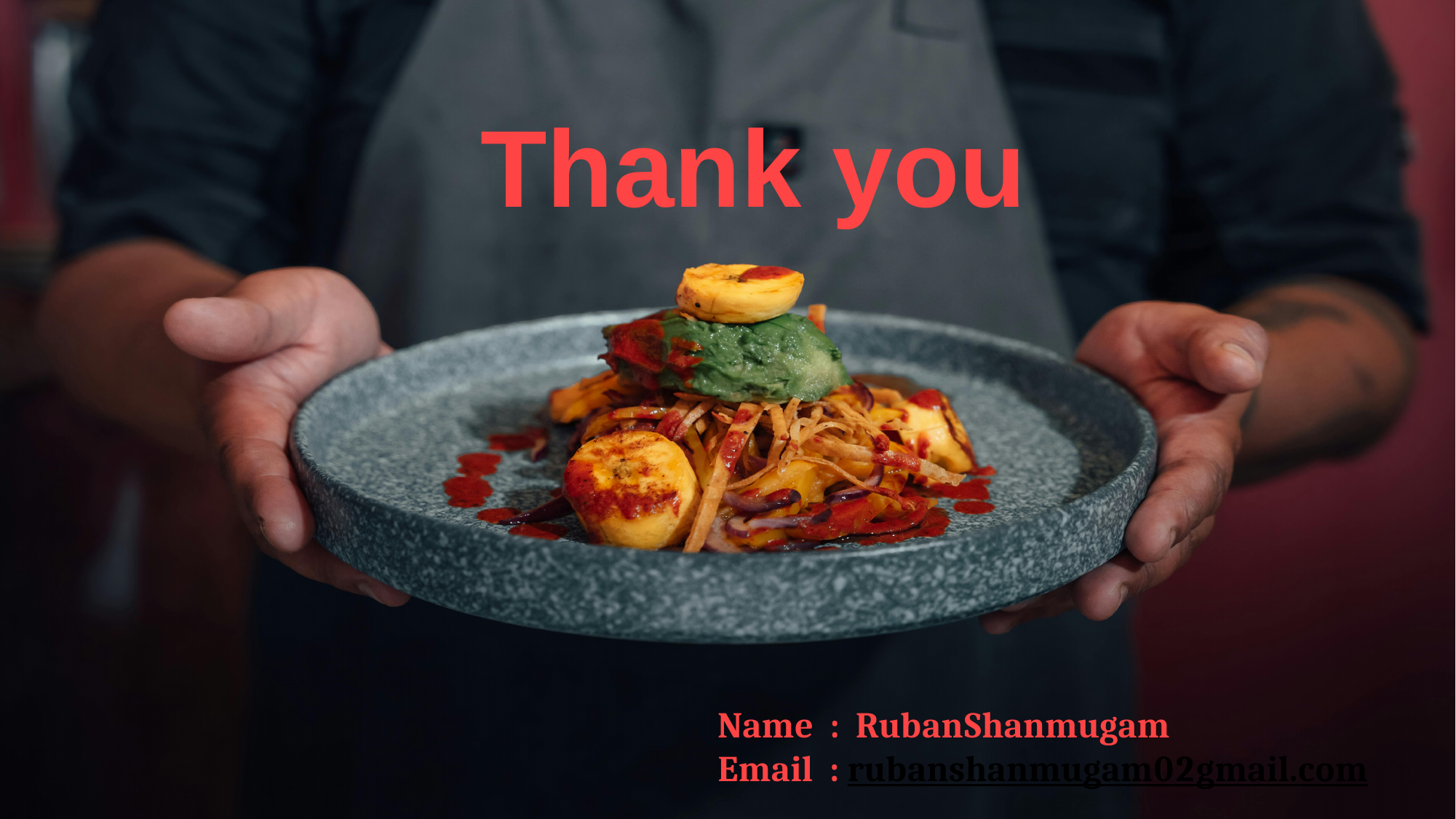

# Thank you

Name  :  RubanShanmugam
Email  : rubanshanmugam02gmail.com